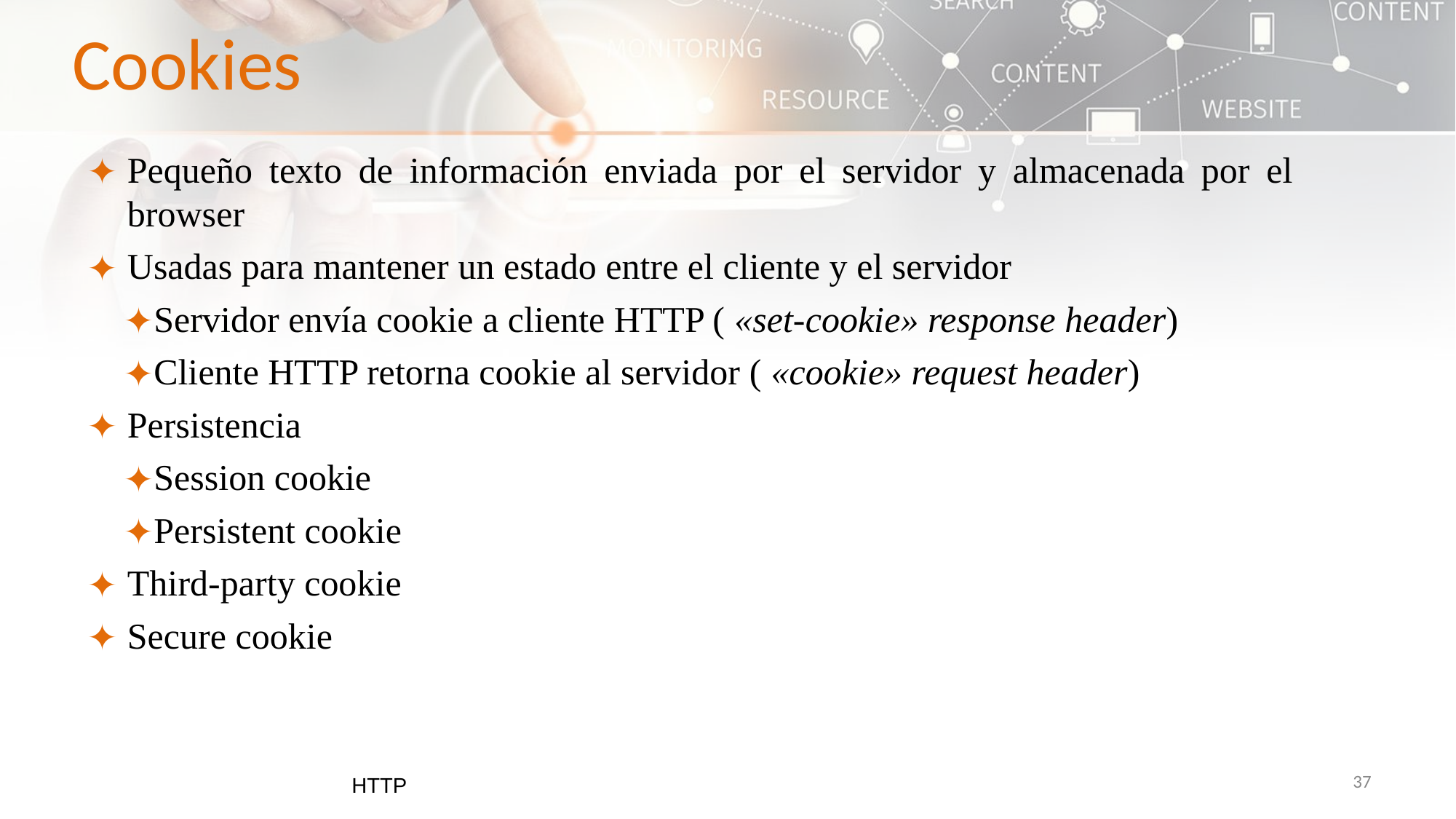

# Cookies
Pequeño texto de información enviada por el servidor y almacenada por el browser
Usadas para mantener un estado entre el cliente y el servidor
Servidor envía cookie a cliente HTTP ( «set-cookie» response header)
Cliente HTTP retorna cookie al servidor ( «cookie» request header)
Persistencia
Session cookie
Persistent cookie
Third-party cookie
Secure cookie
HTTP
37